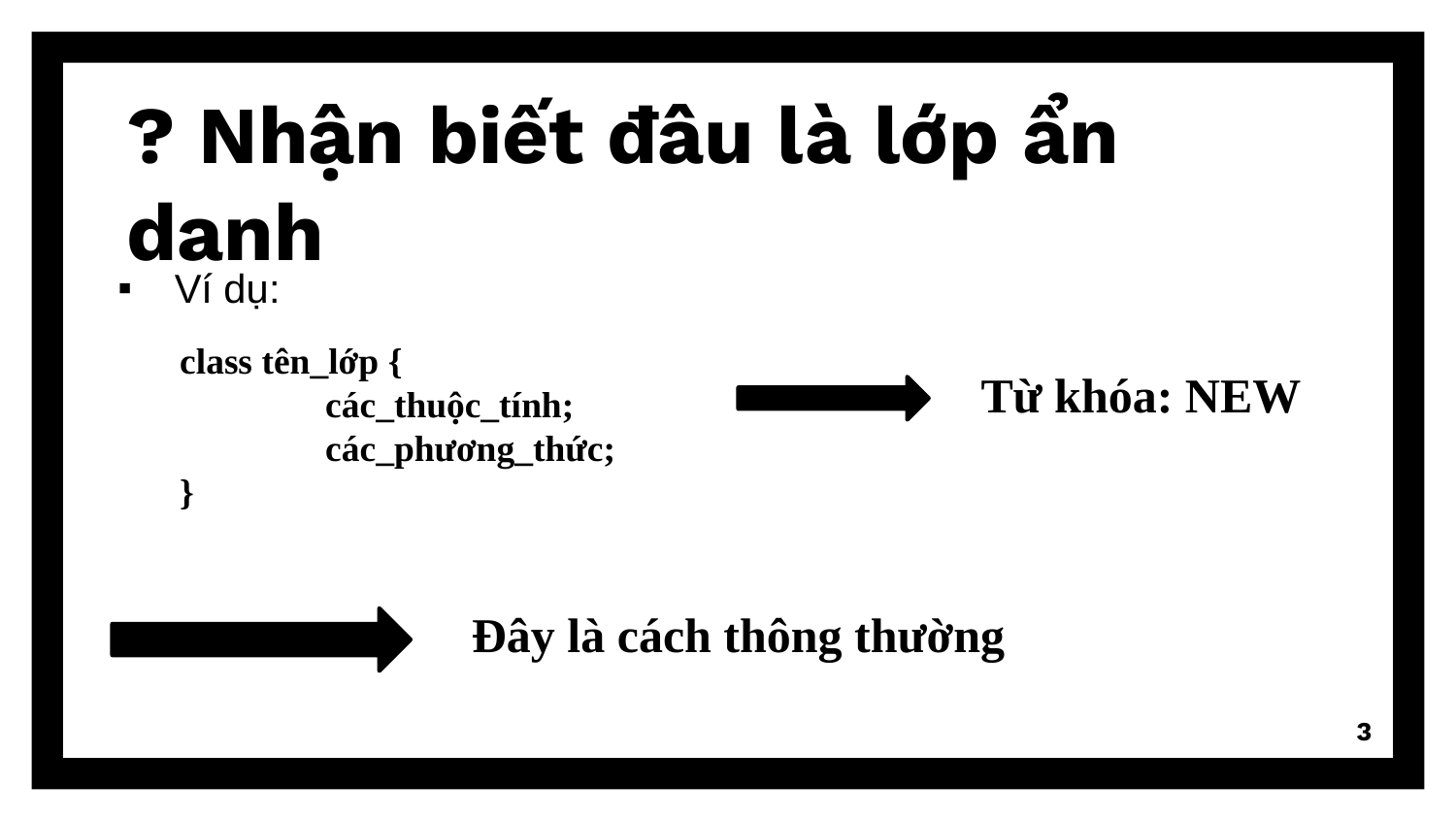

# ? Nhận biết đâu là lớp ẩn danh
Ví dụ:

class tên_lớp {
	các_thuộc_tính;
	các_phương_thức;
}
Từ khóa: NEW

Đây là cách thông thường

3